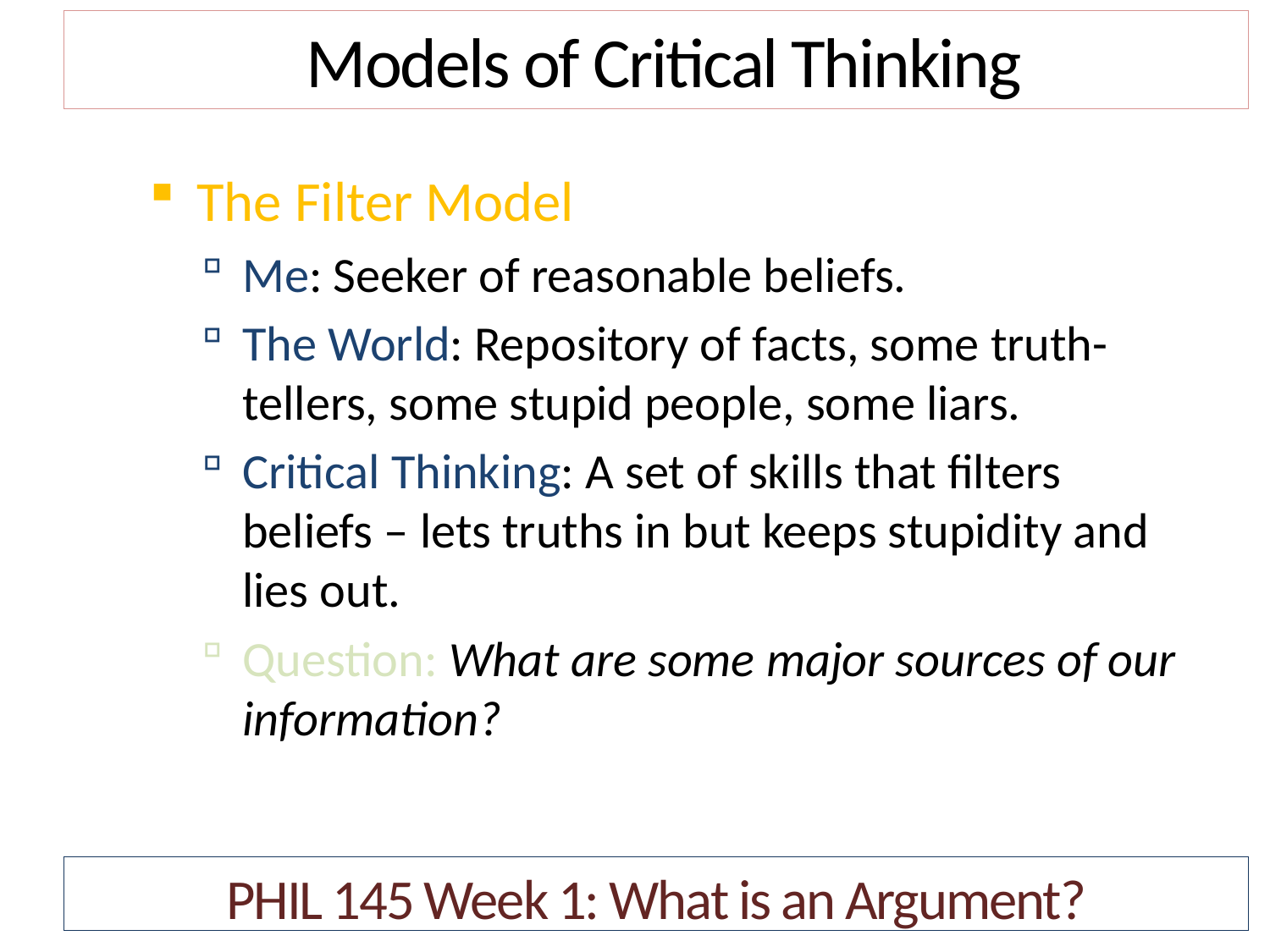

Models of Critical Thinking
The Filter Model
Me: Seeker of reasonable beliefs.
The World: Repository of facts, some truth-tellers, some stupid people, some liars.
Critical Thinking: A set of skills that filters beliefs – lets truths in but keeps stupidity and lies out.
Question: What are some major sources of our information?
PHIL 145 Week 1: What is an Argument?